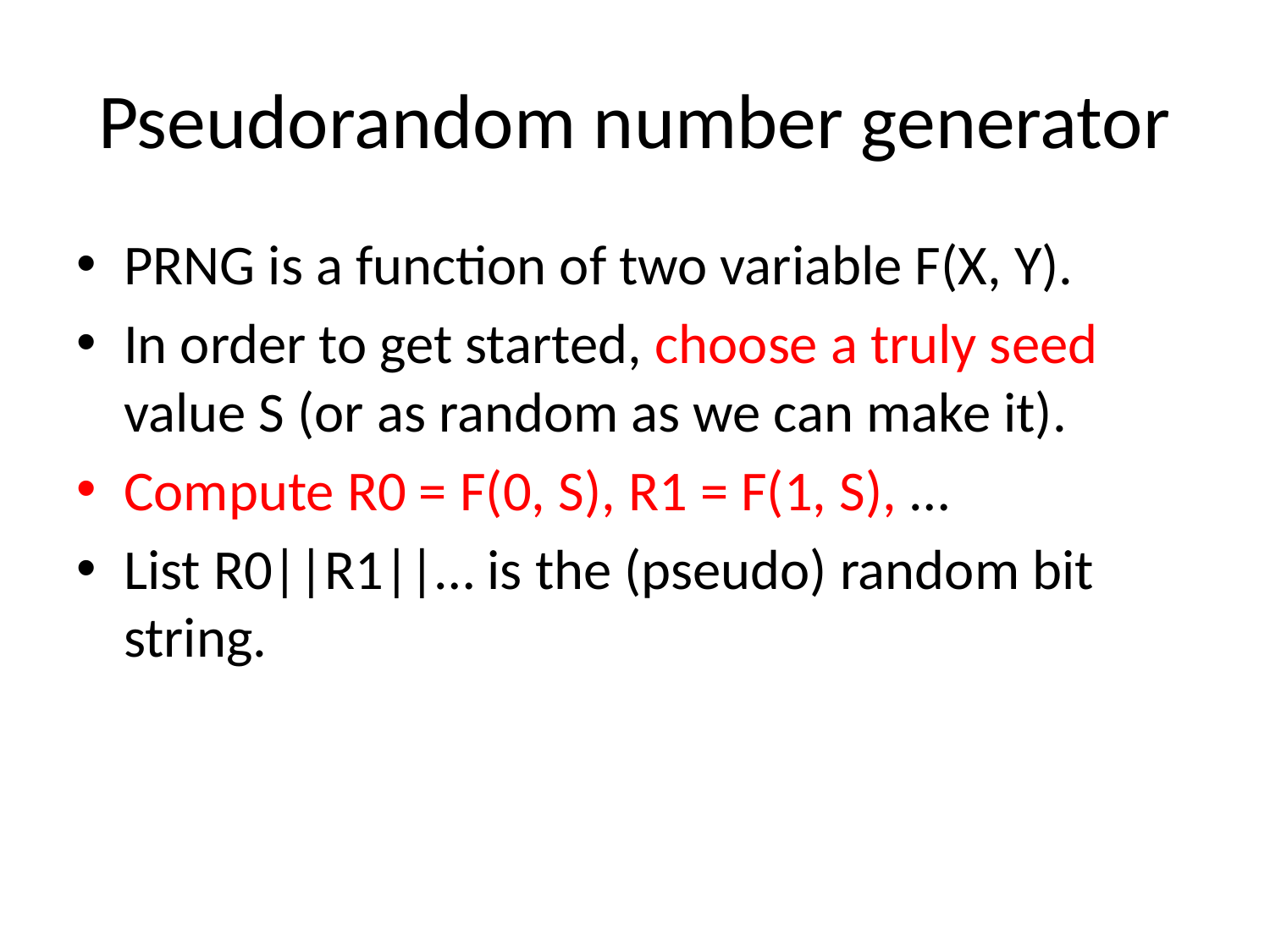

# Pseudorandom number generator
PRNG is a function of two variable F(X, Y).
In order to get started, choose a truly seed value S (or as random as we can make it).
Compute R0 = F(0, S), R1 = F(1, S), …
List R0||R1||… is the (pseudo) random bit string.